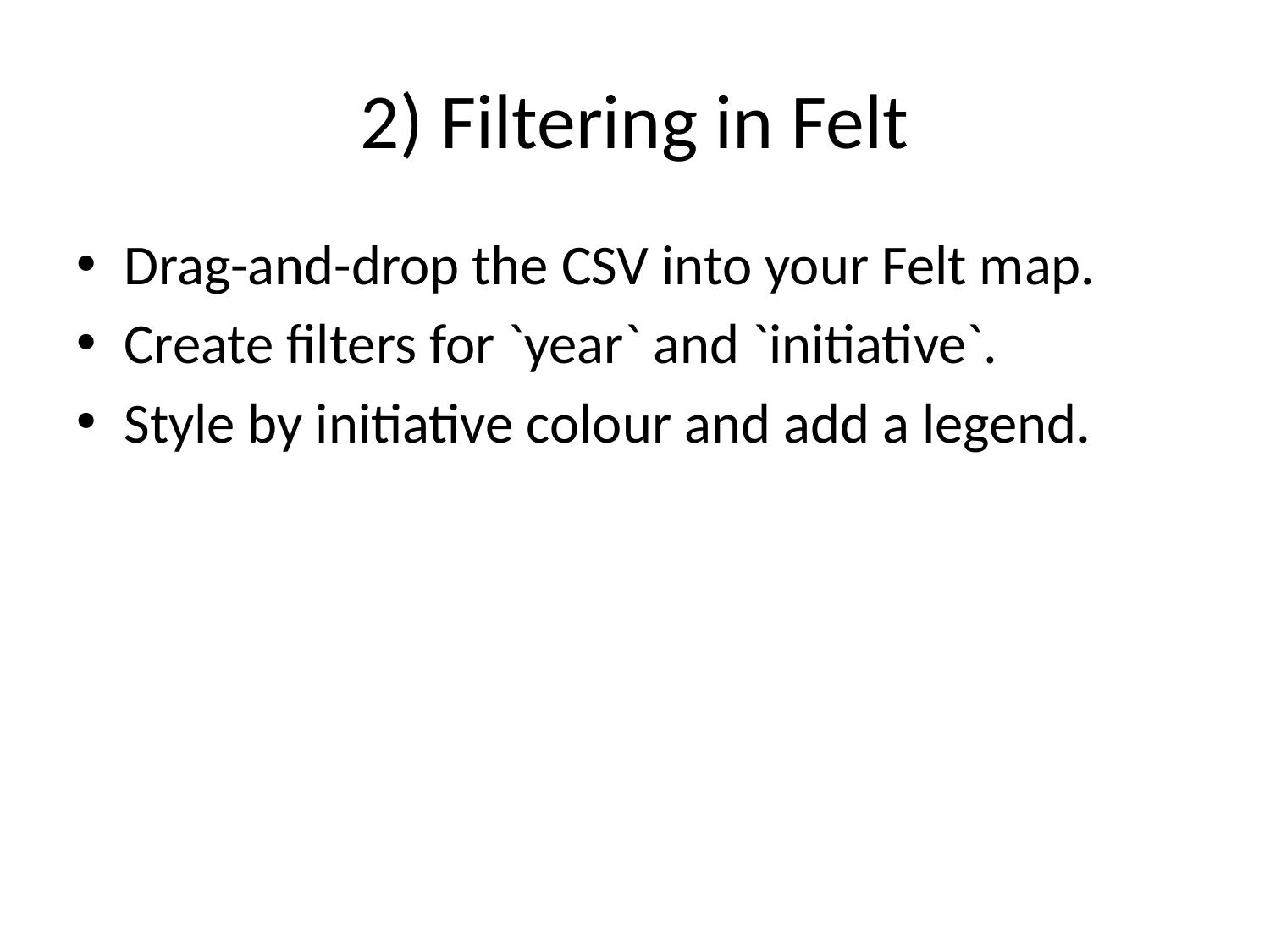

# 2) Filtering in Felt
Drag-and-drop the CSV into your Felt map.
Create filters for `year` and `initiative`.
Style by initiative colour and add a legend.